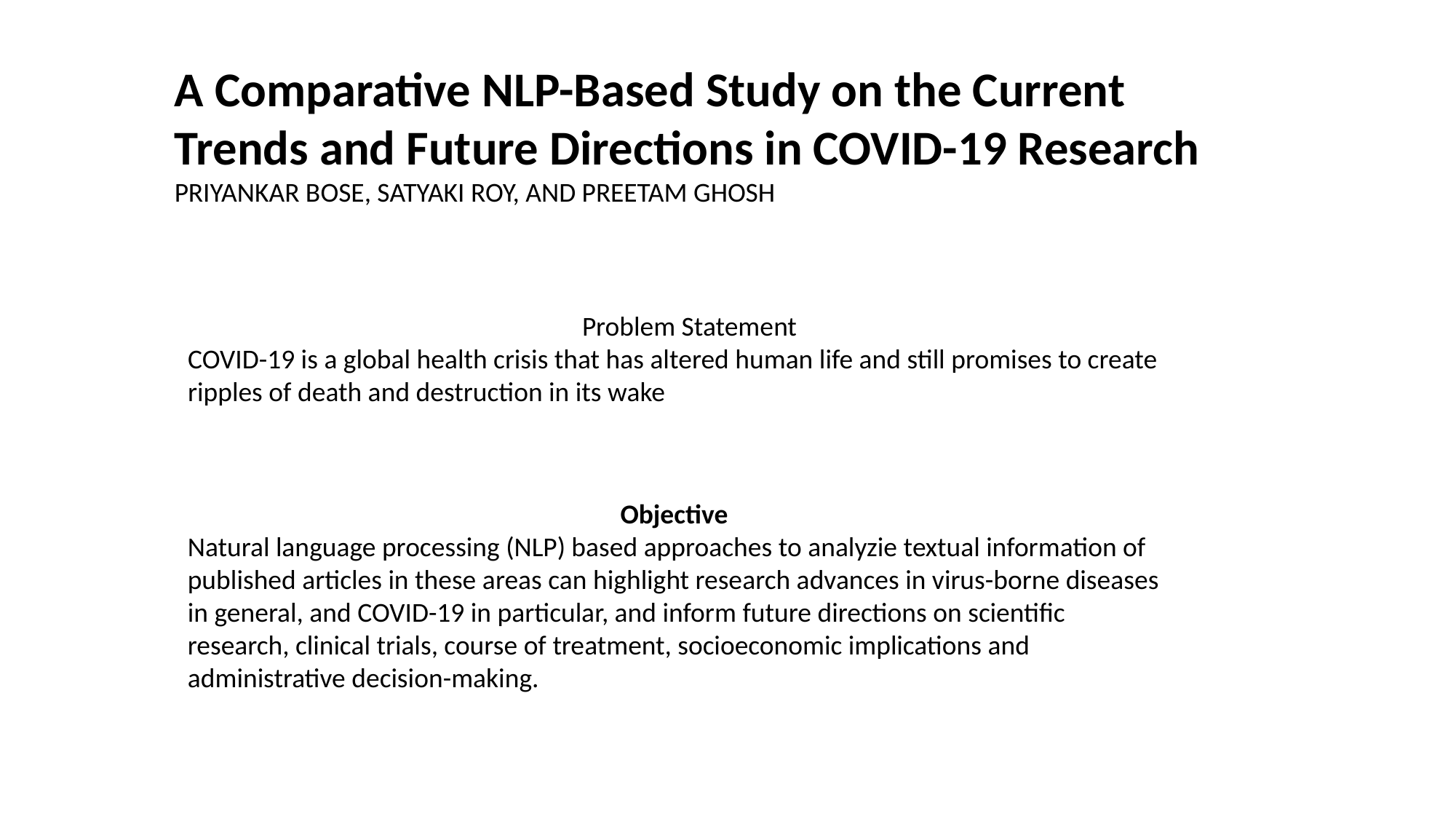

A Comparative NLP-Based Study on the Current Trends and Future Directions in COVID-19 Research
PRIYANKAR BOSE, SATYAKI ROY, AND PREETAM GHOSH
Problem Statement
COVID-19 is a global health crisis that has altered human life and still promises to create ripples of death and destruction in its wake
Objective
Natural language processing (NLP) based approaches to analyzie textual information of published articles in these areas can highlight research advances in virus-borne diseases in general, and COVID-19 in particular, and inform future directions on scientific research, clinical trials, course of treatment, socioeconomic implications and administrative decision-making.